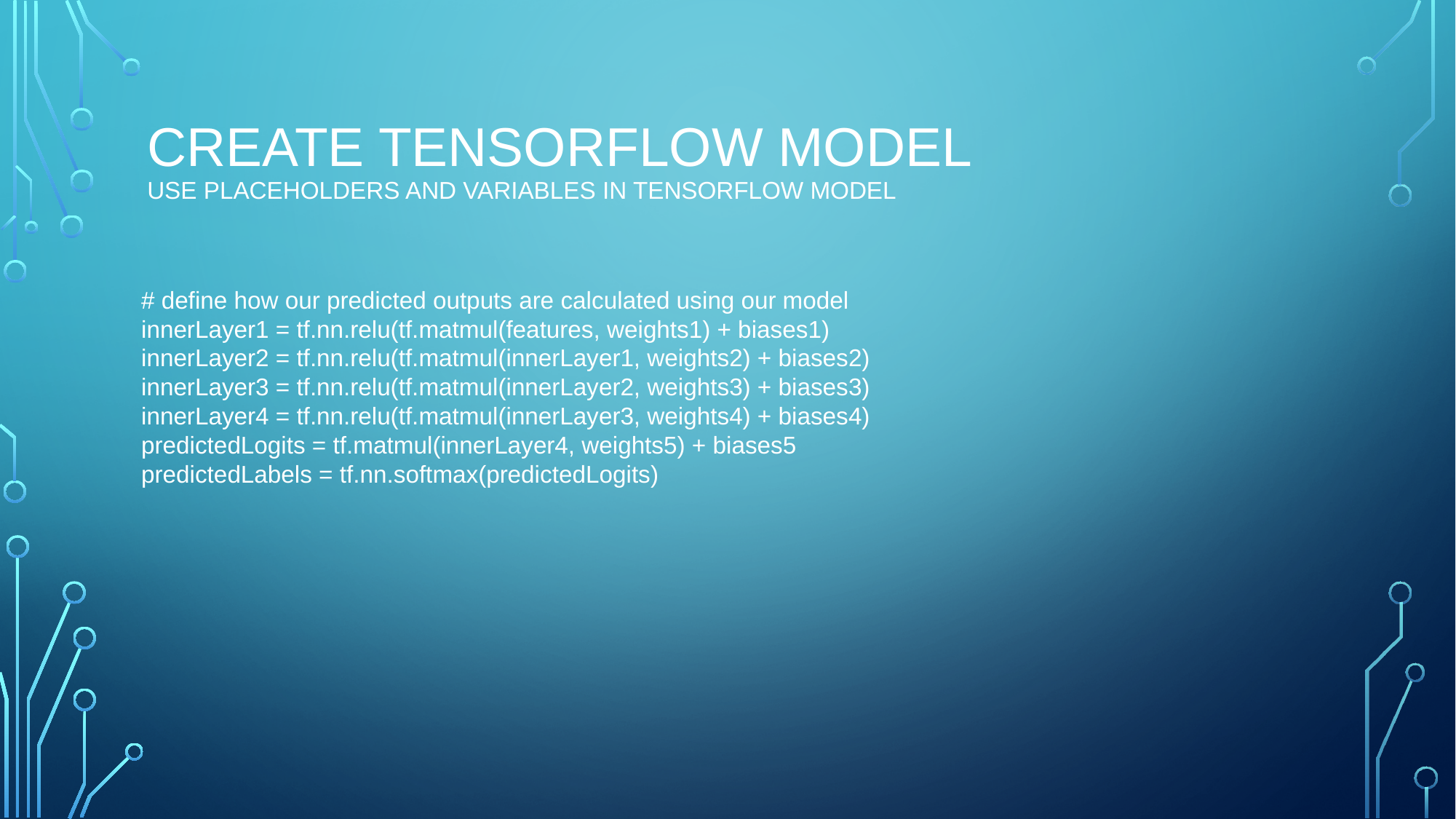

# Create tensorflow model Use placeholders and variables in tensorflow model
# define how our predicted outputs are calculated using our model
innerLayer1 = tf.nn.relu(tf.matmul(features, weights1) + biases1)
innerLayer2 = tf.nn.relu(tf.matmul(innerLayer1, weights2) + biases2)
innerLayer3 = tf.nn.relu(tf.matmul(innerLayer2, weights3) + biases3)
innerLayer4 = tf.nn.relu(tf.matmul(innerLayer3, weights4) + biases4)
predictedLogits = tf.matmul(innerLayer4, weights5) + biases5
predictedLabels = tf.nn.softmax(predictedLogits)